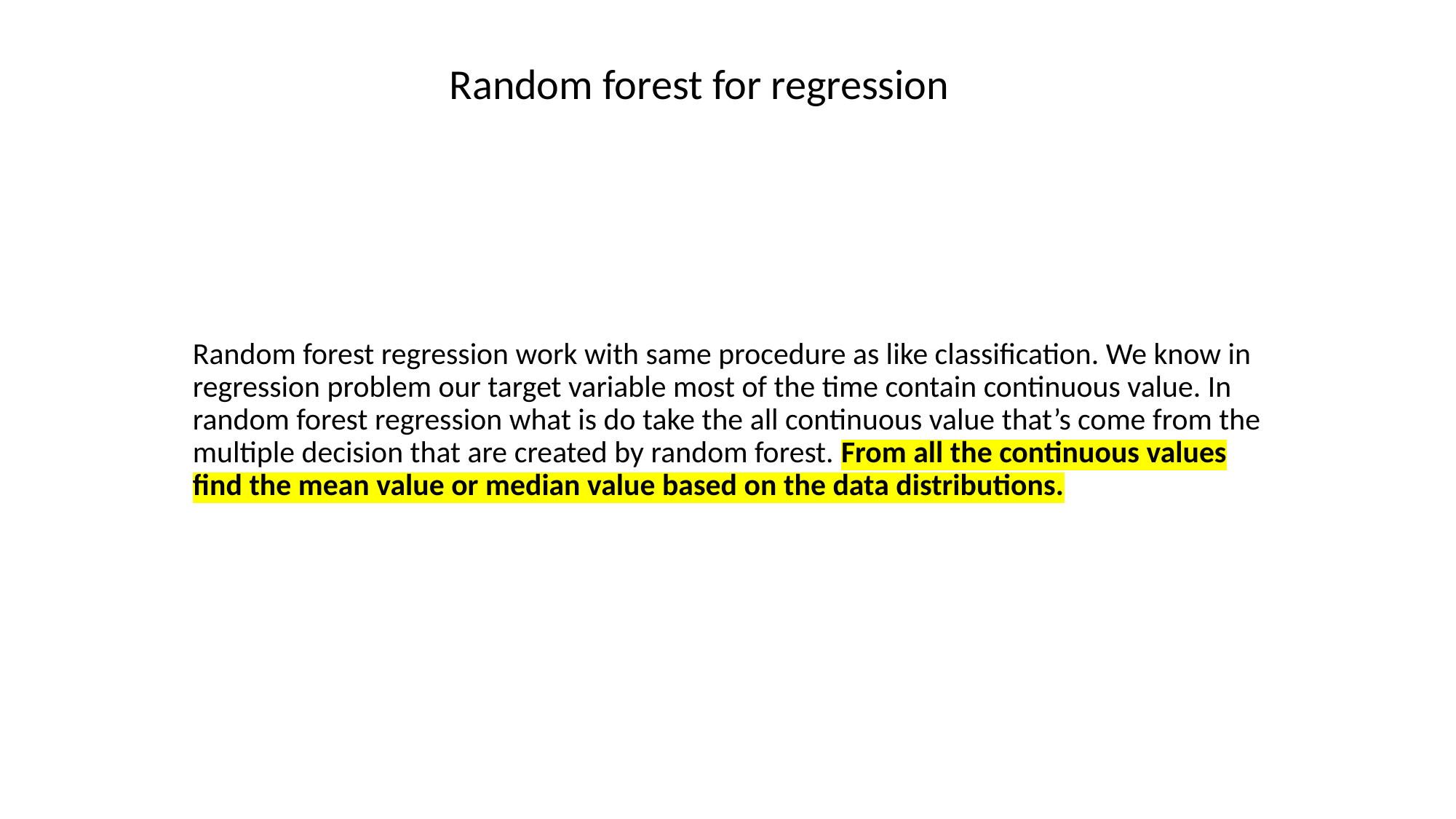

# Random forest for regression
Random forest regression work with same procedure as like classification. We know in regression problem our target variable most of the time contain continuous value. In random forest regression what is do take the all continuous value that’s come from the multiple decision that are created by random forest. From all the continuous values find the mean value or median value based on the data distributions.